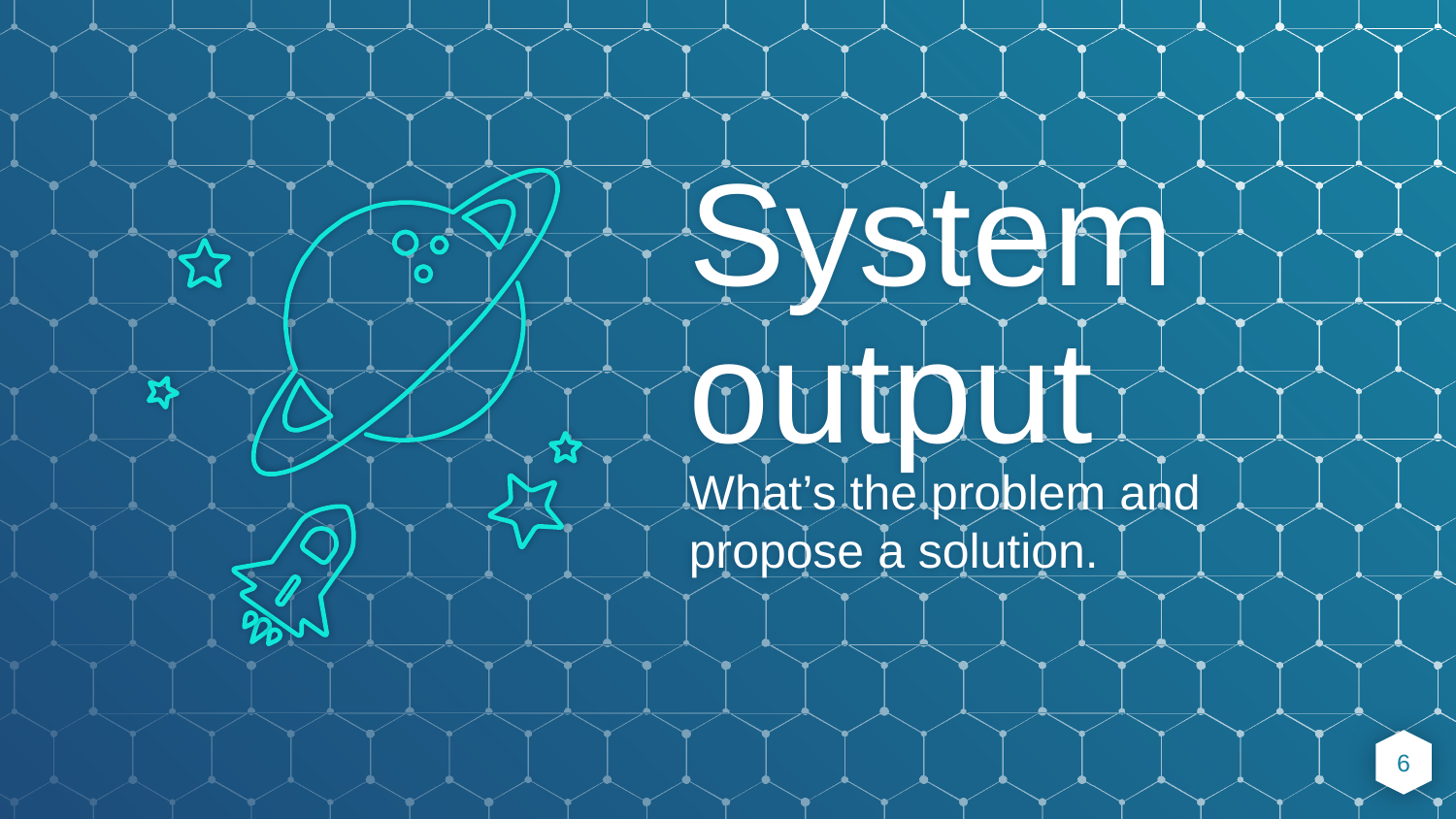

System output

What’s the problem and propose a solution.

6